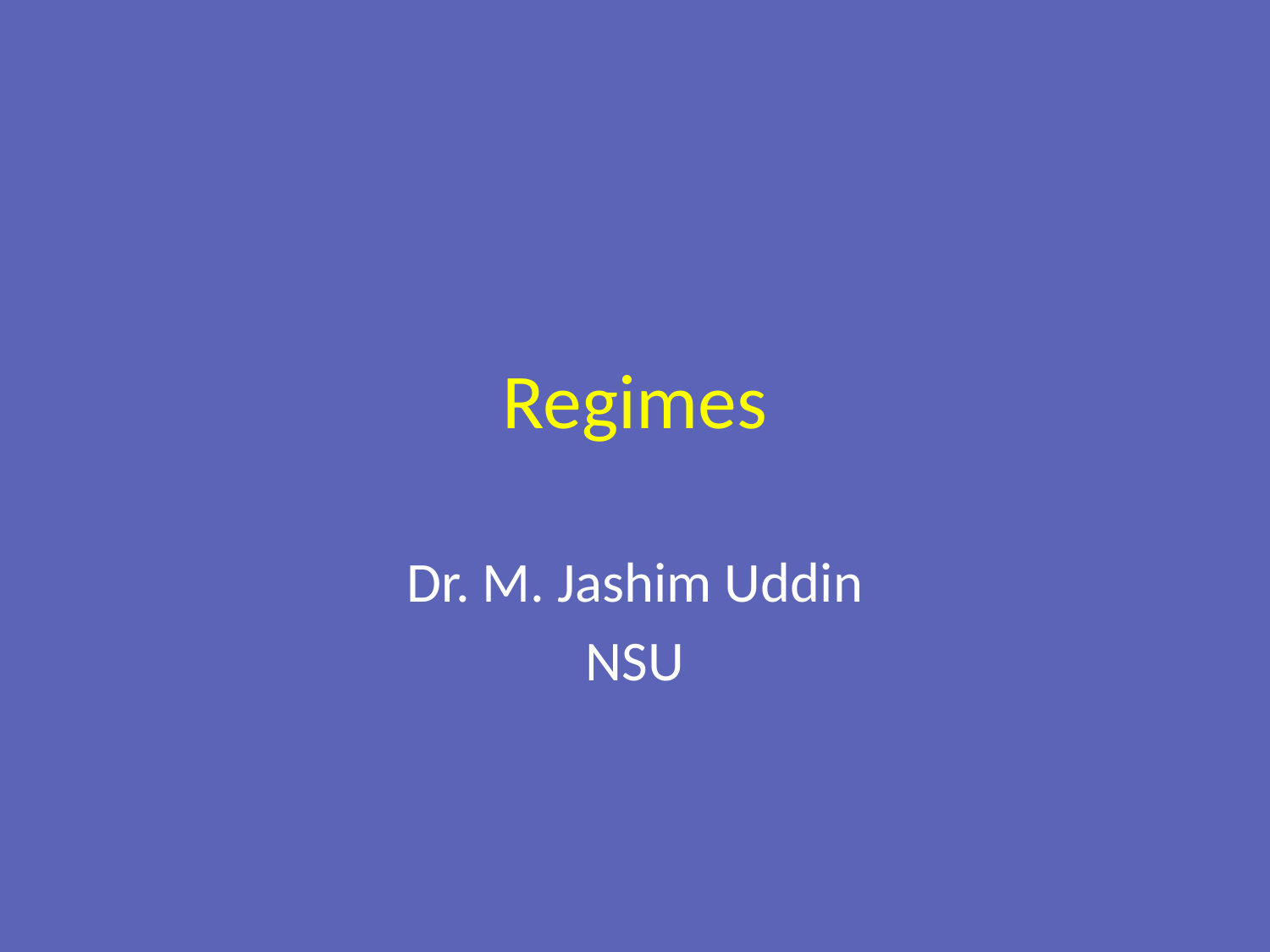

# Regimes
Dr. M. Jashim Uddin
NSU